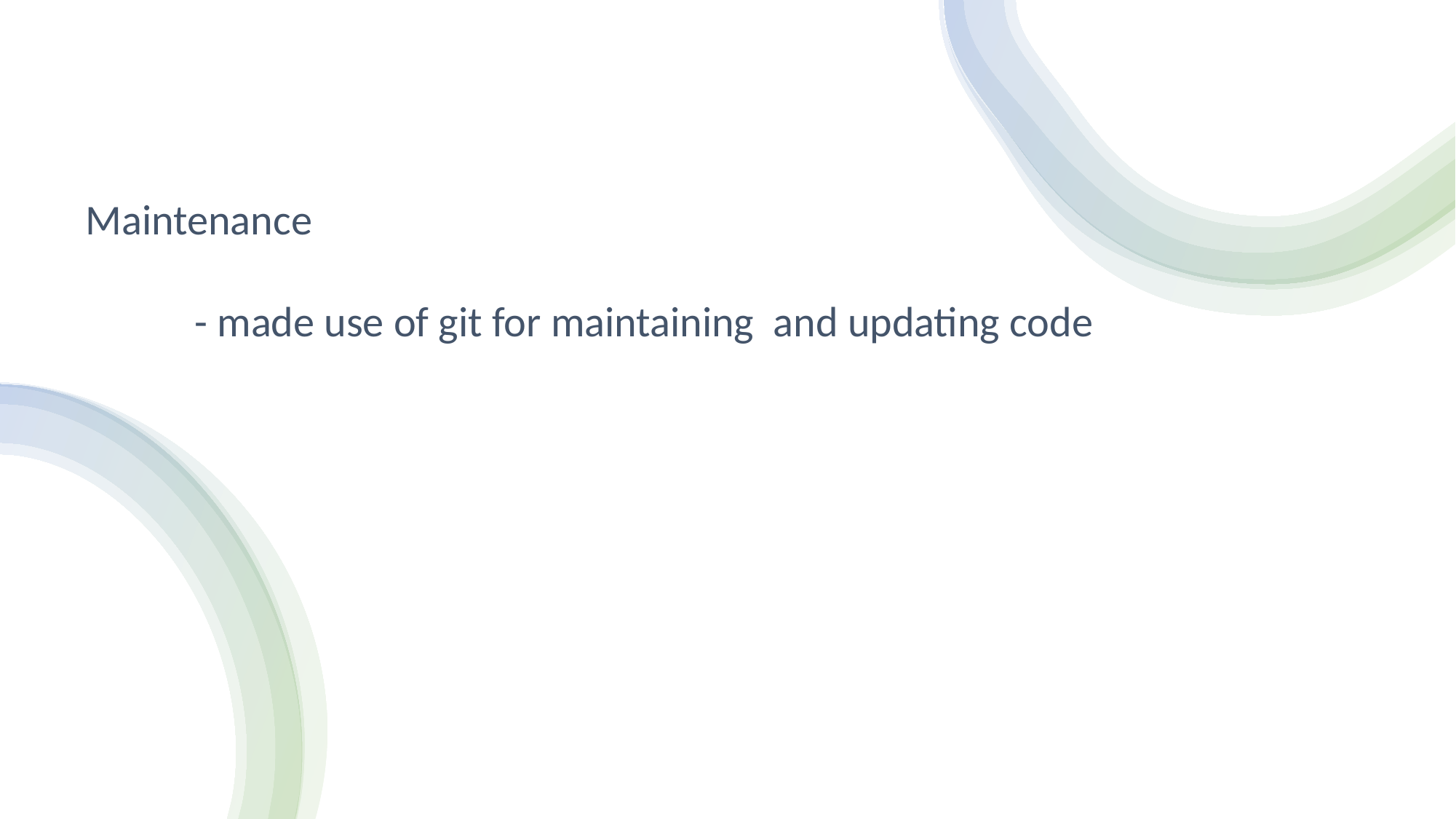

Maintenance

	- made use of git for maintaining  and updating code